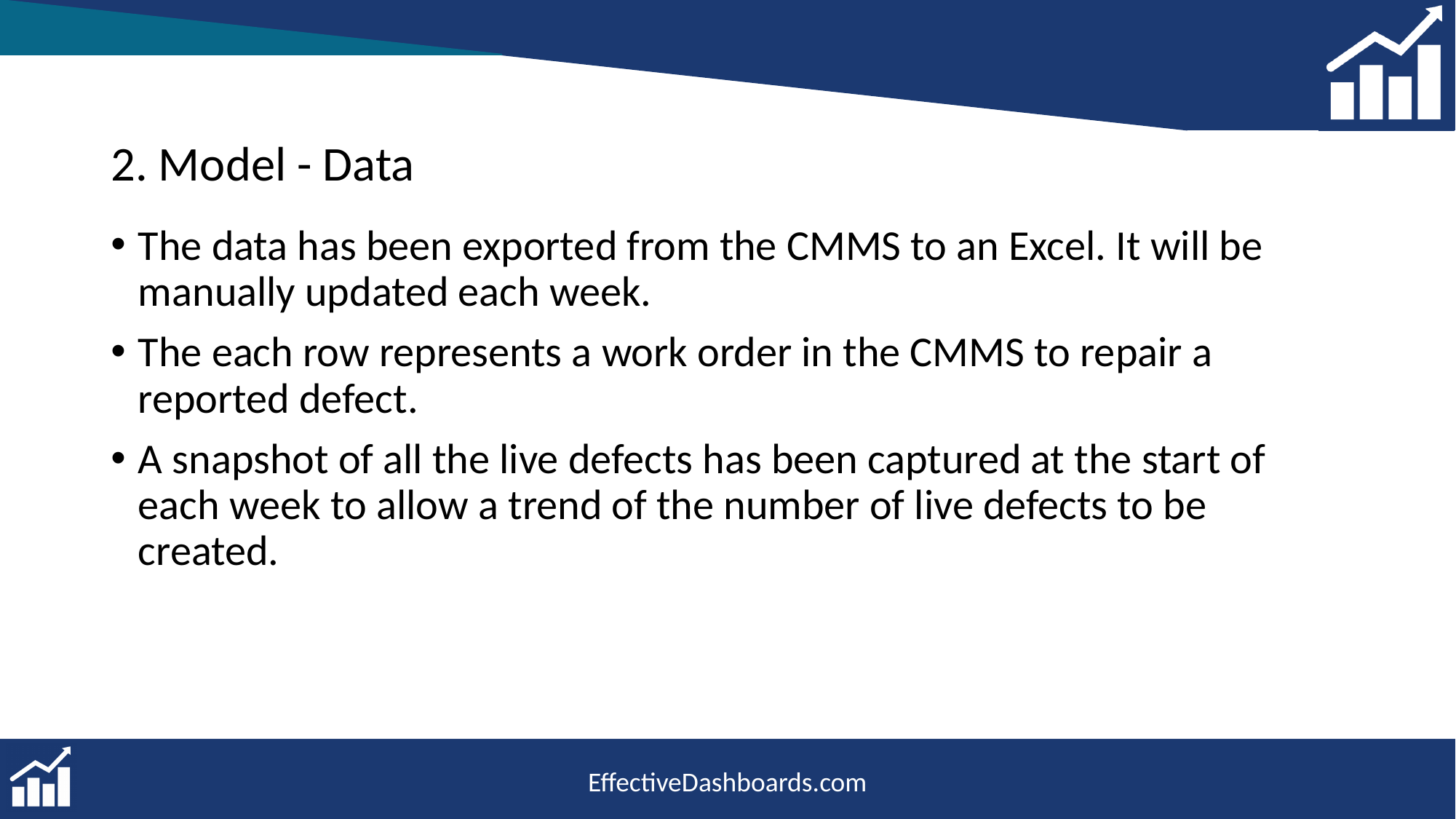

# 2. Model - Data
The data has been exported from the CMMS to an Excel. It will be manually updated each week.
The each row represents a work order in the CMMS to repair a reported defect.
A snapshot of all the live defects has been captured at the start of each week to allow a trend of the number of live defects to be created.